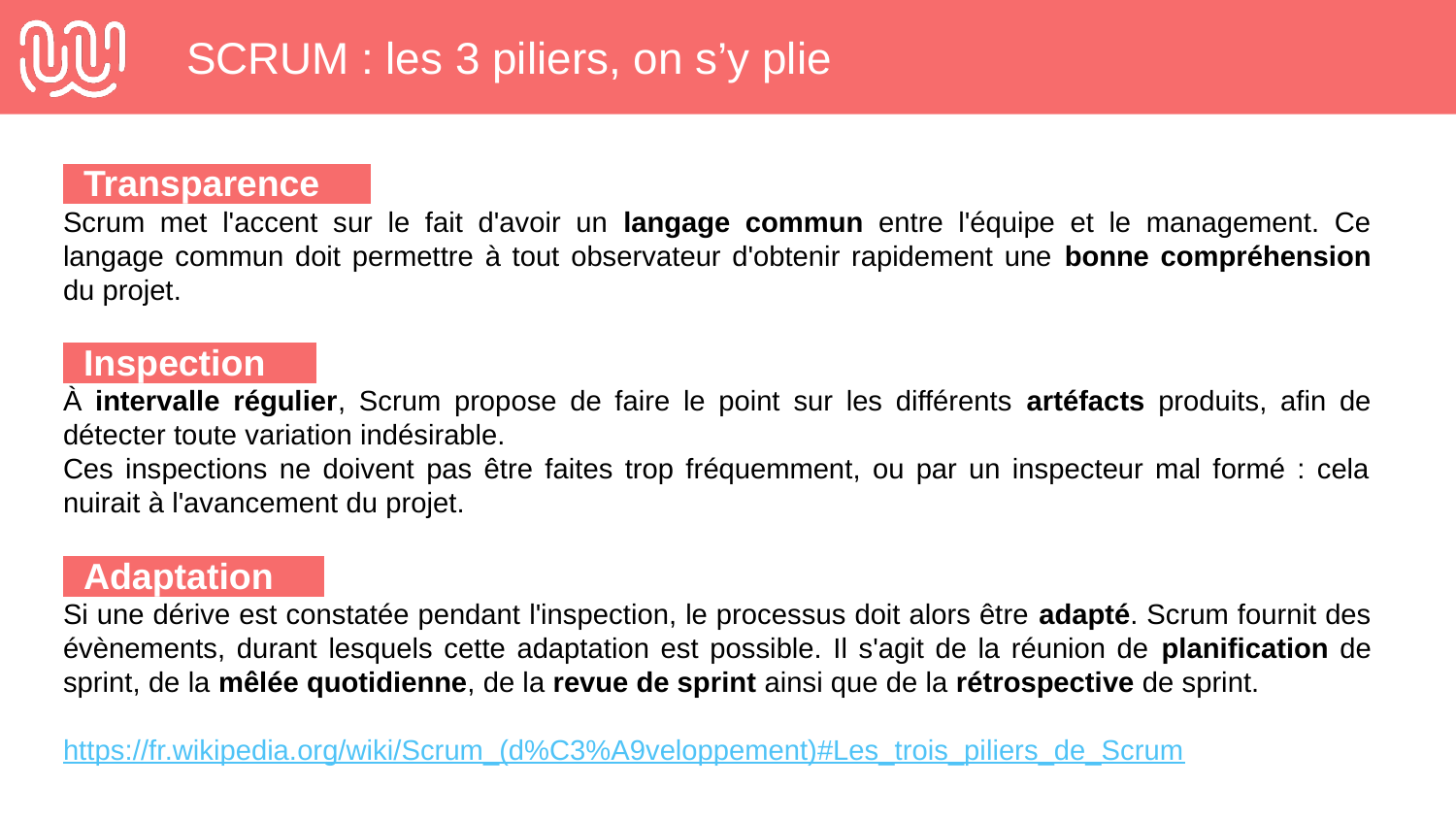

# SCRUM : les 3 piliers, on s’y plie
  Transparence :
Scrum met l'accent sur le fait d'avoir un langage commun entre l'équipe et le management. Ce langage commun doit permettre à tout observateur d'obtenir rapidement une bonne compréhension du projet.

  Inspection :
À intervalle régulier, Scrum propose de faire le point sur les différents artéfacts produits, afin de détecter toute variation indésirable.
Ces inspections ne doivent pas être faites trop fréquemment, ou par un inspecteur mal formé : cela nuirait à l'avancement du projet.

  Adaptation :
Si une dérive est constatée pendant l'inspection, le processus doit alors être adapté. Scrum fournit des évènements, durant lesquels cette adaptation est possible. Il s'agit de la réunion de planification de sprint, de la mêlée quotidienne, de la revue de sprint ainsi que de la rétrospective de sprint.

https://fr.wikipedia.org/wiki/Scrum_(d%C3%A9veloppement)#Les_trois_piliers_de_Scrum